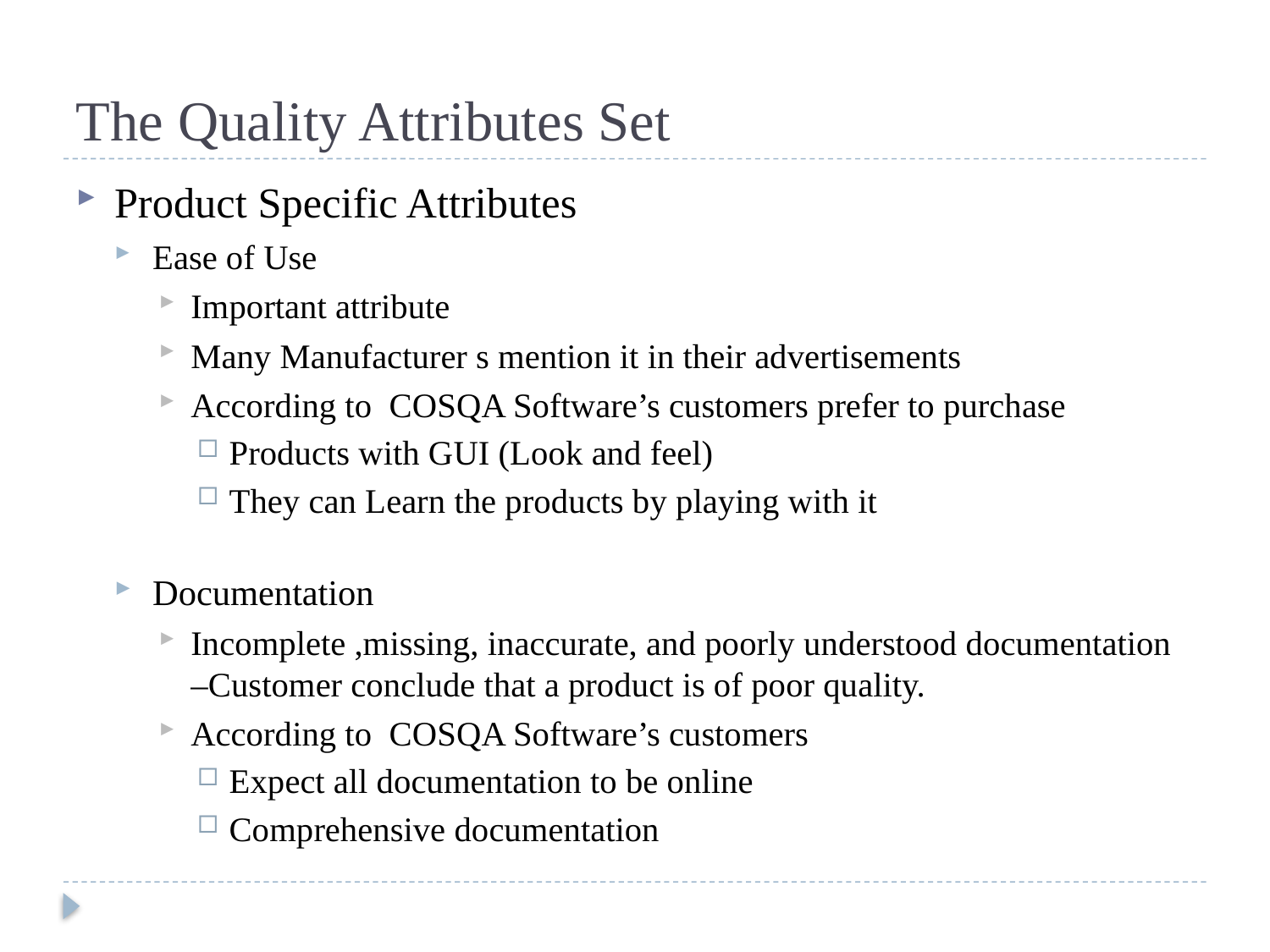

# The Quality Attributes Set
Product Specific Attributes
Ease of Use
Important attribute
Many Manufacturer s mention it in their advertisements
According to  COSQA Software’s customers prefer to purchase
Products with GUI (Look and feel)
They can Learn the products by playing with it

Documentation
Incomplete ,missing, inaccurate, and poorly understood documentation –Customer conclude that a product is of poor quality.
According to  COSQA Software’s customers
Expect all documentation to be online
Comprehensive documentation